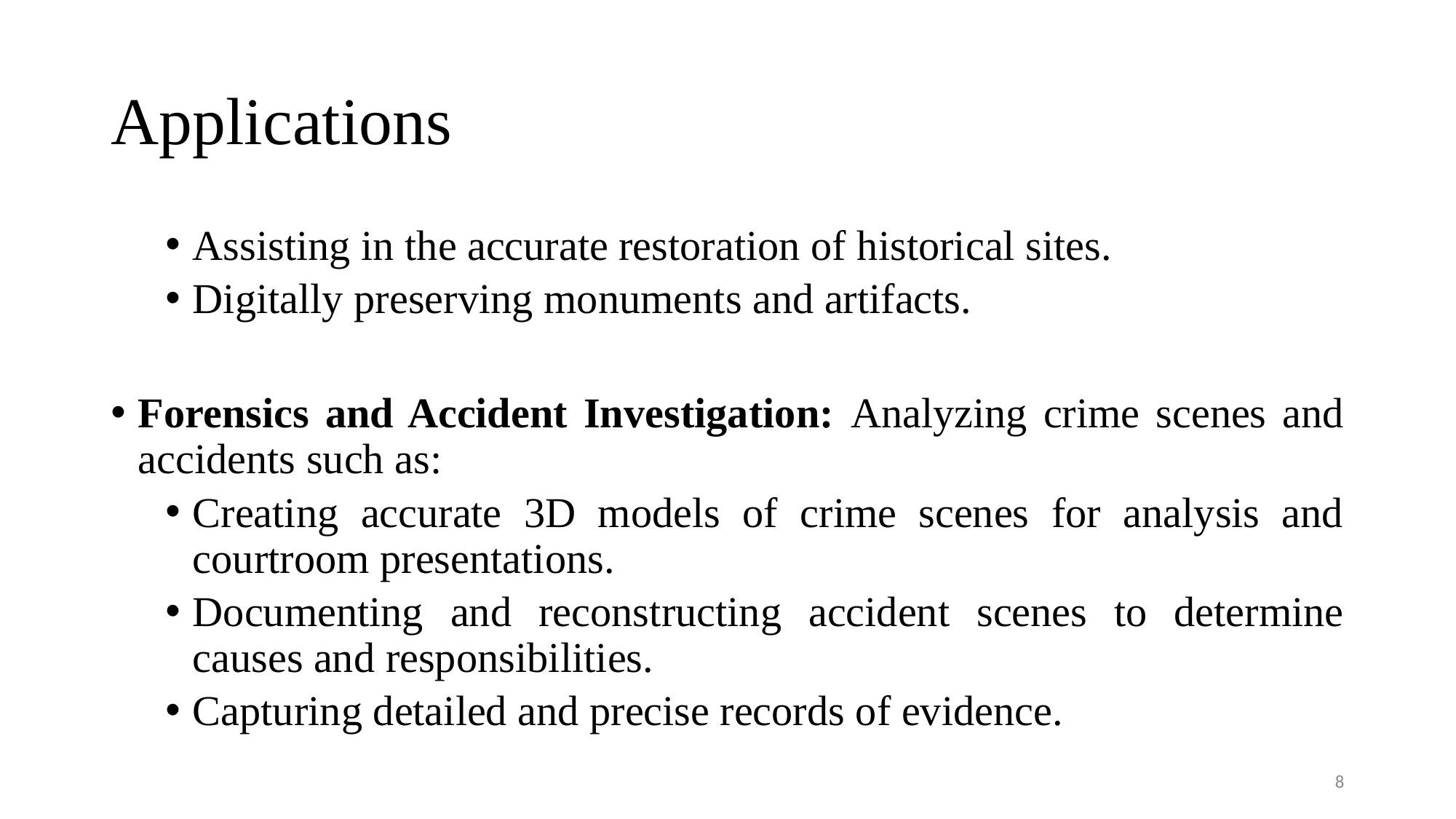

# Applications
Assisting in the accurate restoration of historical sites.
Digitally preserving monuments and artifacts.

Forensics and Accident Investigation: Analyzing crime scenes and accidents such as:
Creating accurate 3D models of crime scenes for analysis and courtroom presentations.
Documenting and reconstructing accident scenes to determine causes and responsibilities.
Capturing detailed and precise records of evidence.
8